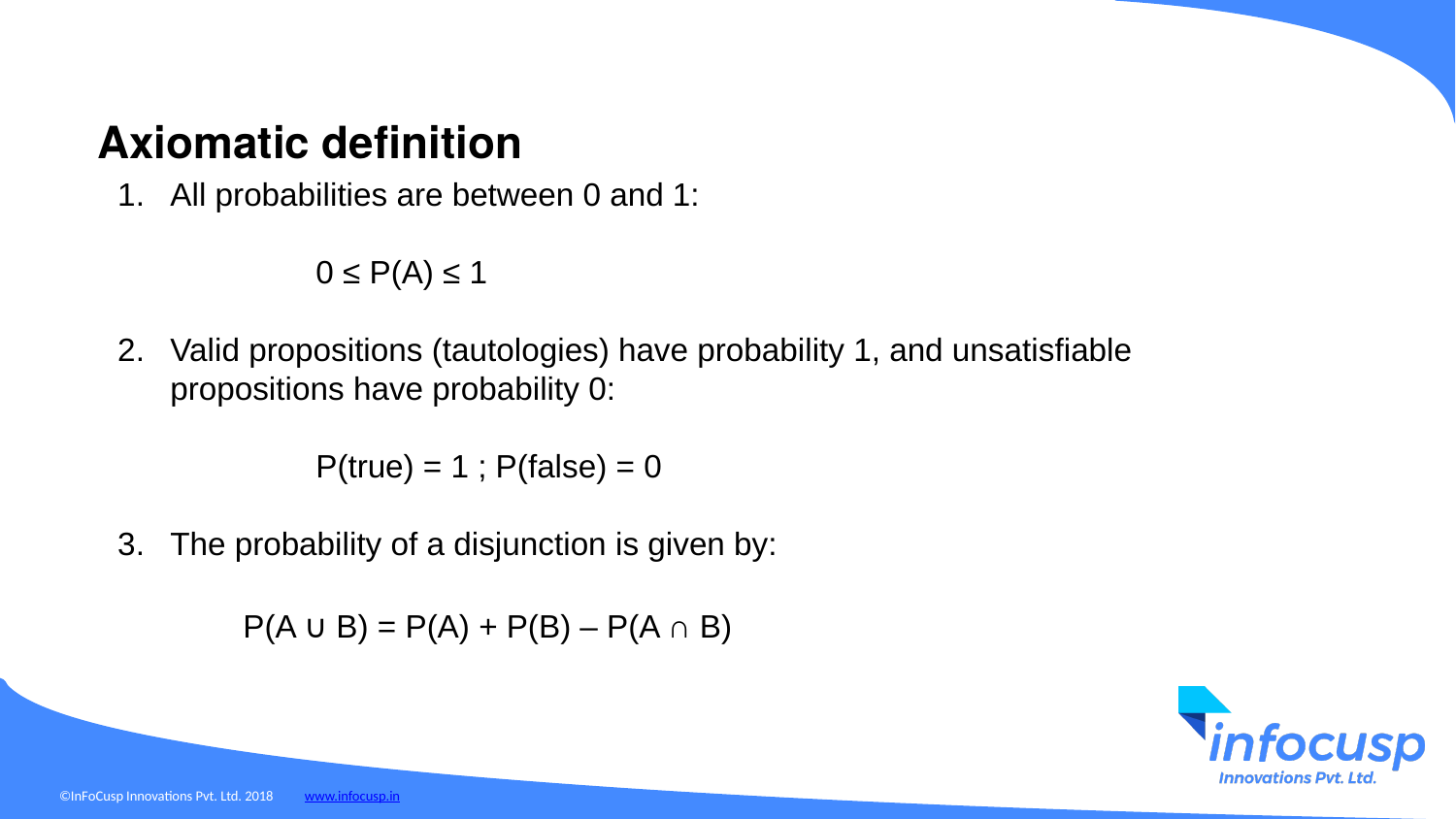

Axiomatic definition
All probabilities are between 0 and 1:
	0 ≤ P(A) ≤ 1
Valid propositions (tautologies) have probability 1, and unsatisfiable propositions have probability 0:
	P(true) = 1 ; P(false) = 0
The probability of a disjunction is given by:
P(A ∪ B) = P(A) + P(B) – P(A ∩ B)